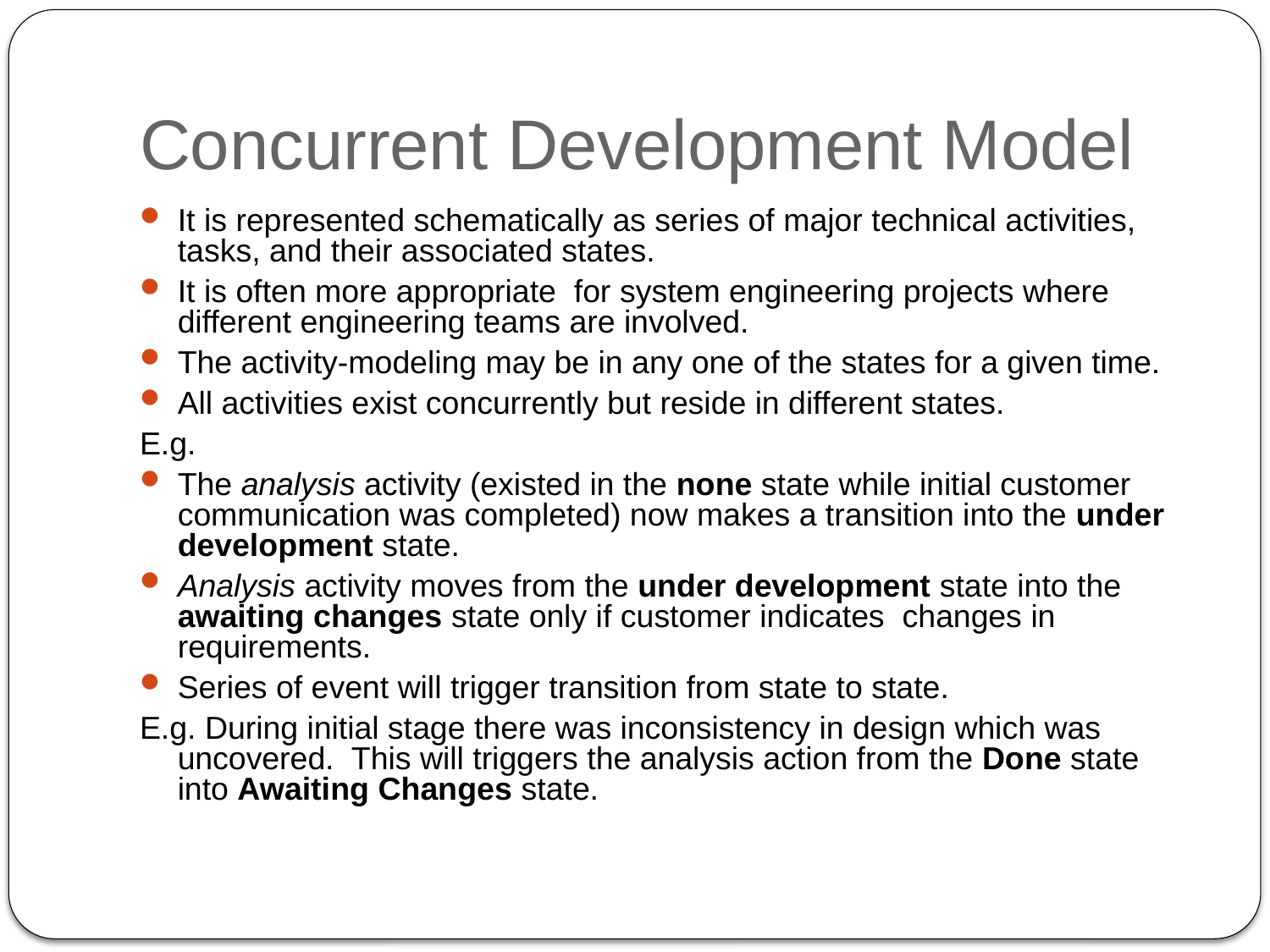

# Concurrent Development Model
It is represented schematically as series of major technical activities, tasks, and their associated states.
It is often more appropriate  for system engineering projects where different engineering teams are involved.
The activity-modeling may be in any one of the states for a given time.
All activities exist concurrently but reside in different states.
E.g.
The analysis activity (existed in the none state while initial customer communication was completed) now makes a transition into the under development state.
Analysis activity moves from the under development state into the awaiting changes state only if customer indicates  changes in requirements.
Series of event will trigger transition from state to state.
E.g. During initial stage there was inconsistency in design which was uncovered.  This will triggers the analysis action from the Done state into Awaiting Changes state.